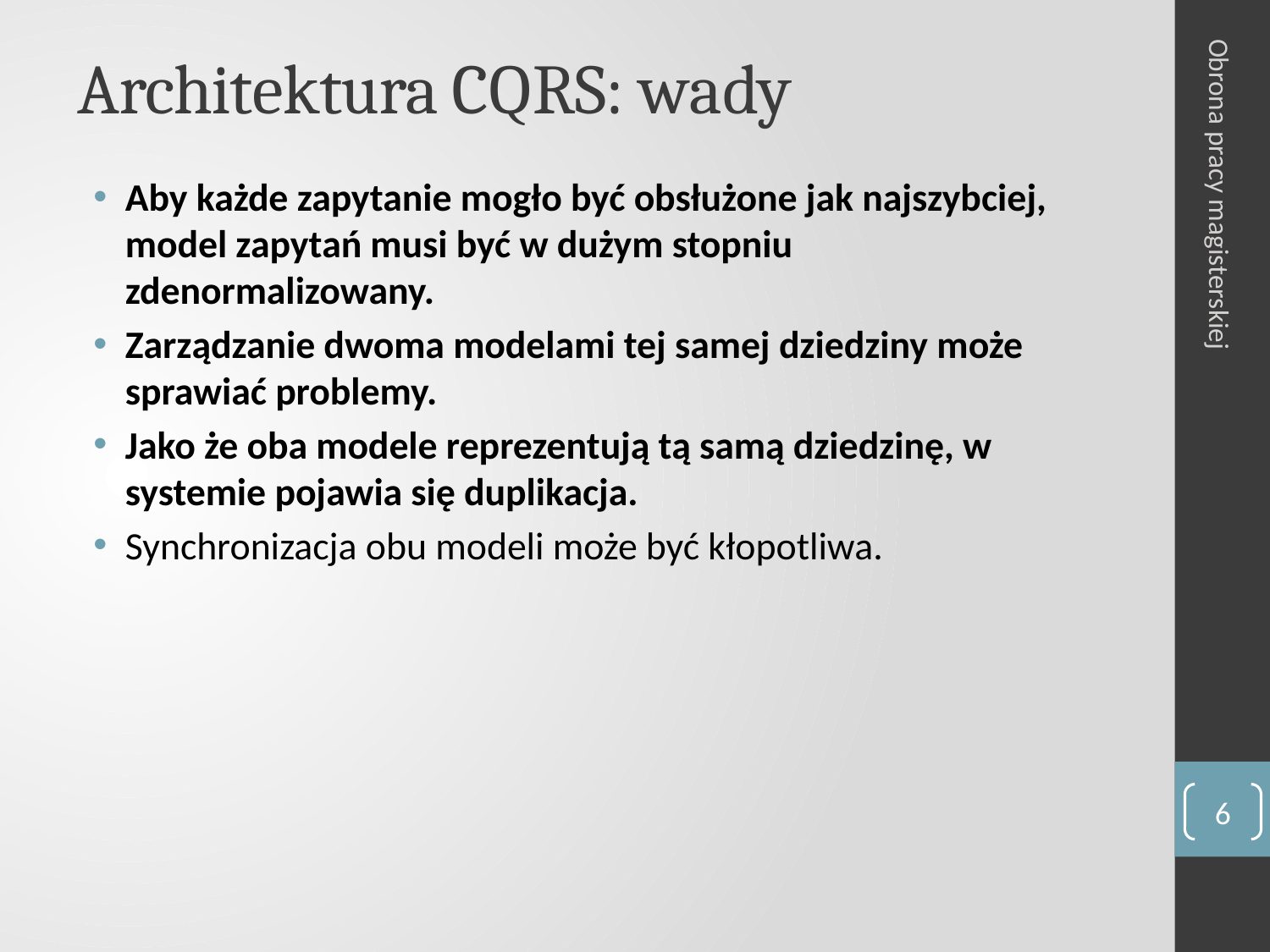

# Architektura CQRS: wady
Aby każde zapytanie mogło być obsłużone jak najszybciej, model zapytań musi być w dużym stopniu zdenormalizowany.
Zarządzanie dwoma modelami tej samej dziedziny może sprawiać problemy.
Jako że oba modele reprezentują tą samą dziedzinę, w systemie pojawia się duplikacja.
Synchronizacja obu modeli może być kłopotliwa.
Obrona pracy magisterskiej
6